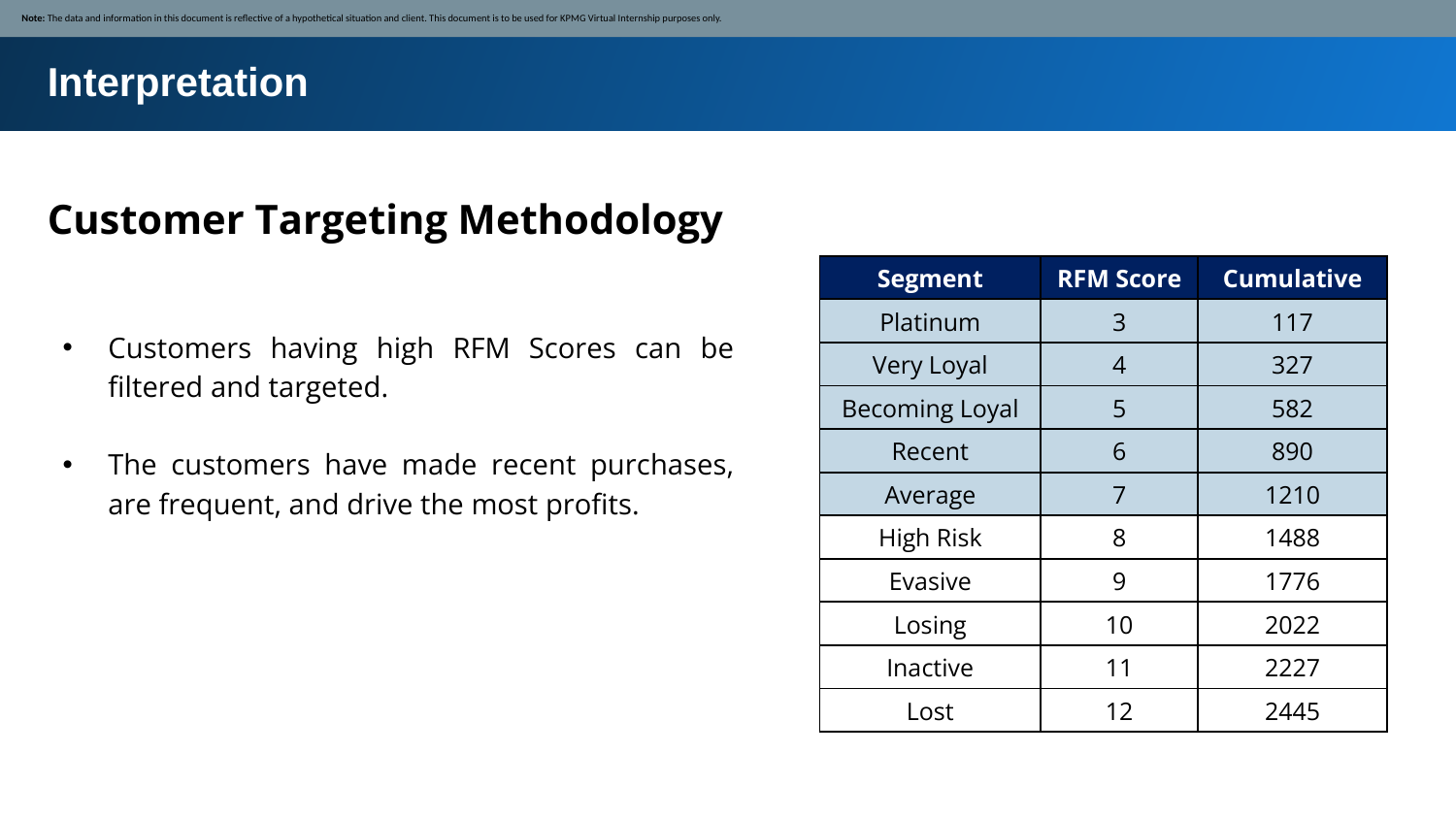

Note: The data and information in this document is reflective of a hypothetical situation and client. This document is to be used for KPMG Virtual Internship purposes only.
Interpretation
Customer Targeting Methodology
| Segment | RFM Score | Cumulative |
| --- | --- | --- |
| Platinum | 3 | 117 |
| Very Loyal | 4 | 327 |
| Becoming Loyal | 5 | 582 |
| Recent | 6 | 890 |
| Average | 7 | 1210 |
| High Risk | 8 | 1488 |
| Evasive | 9 | 1776 |
| Losing | 10 | 2022 |
| Inactive | 11 | 2227 |
| Lost | 12 | 2445 |
Customers having high RFM Scores can be filtered and targeted.

The customers have made recent purchases, are frequent, and drive the most profits.